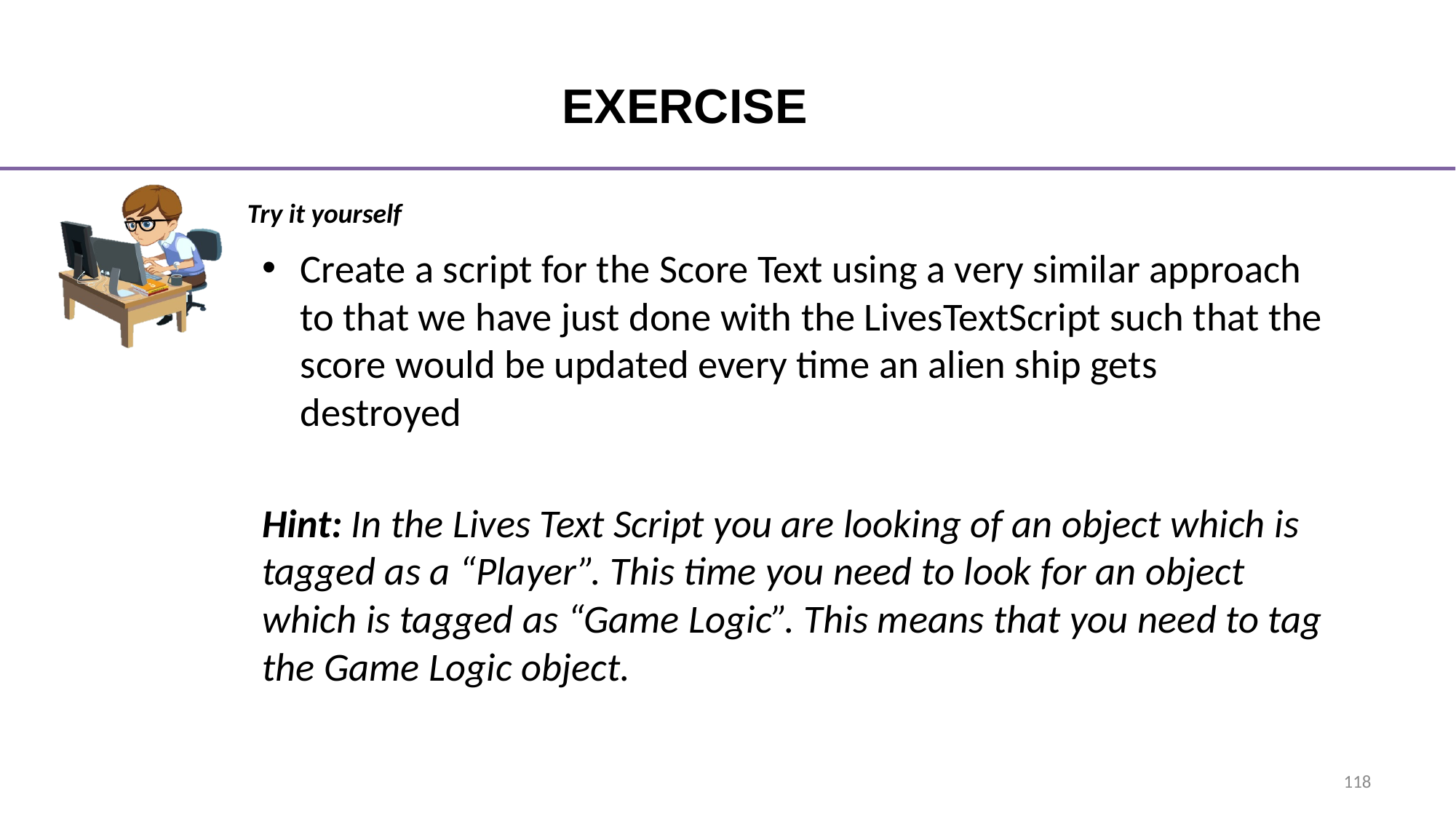

# Exercise
Create a script for the Score Text using a very similar approach to that we have just done with the LivesTextScript such that the score would be updated every time an alien ship gets destroyed

Hint: In the Lives Text Script you are looking of an object which is tagged as a “Player”. This time you need to look for an object which is tagged as “Game Logic”. This means that you need to tag the Game Logic object.

118